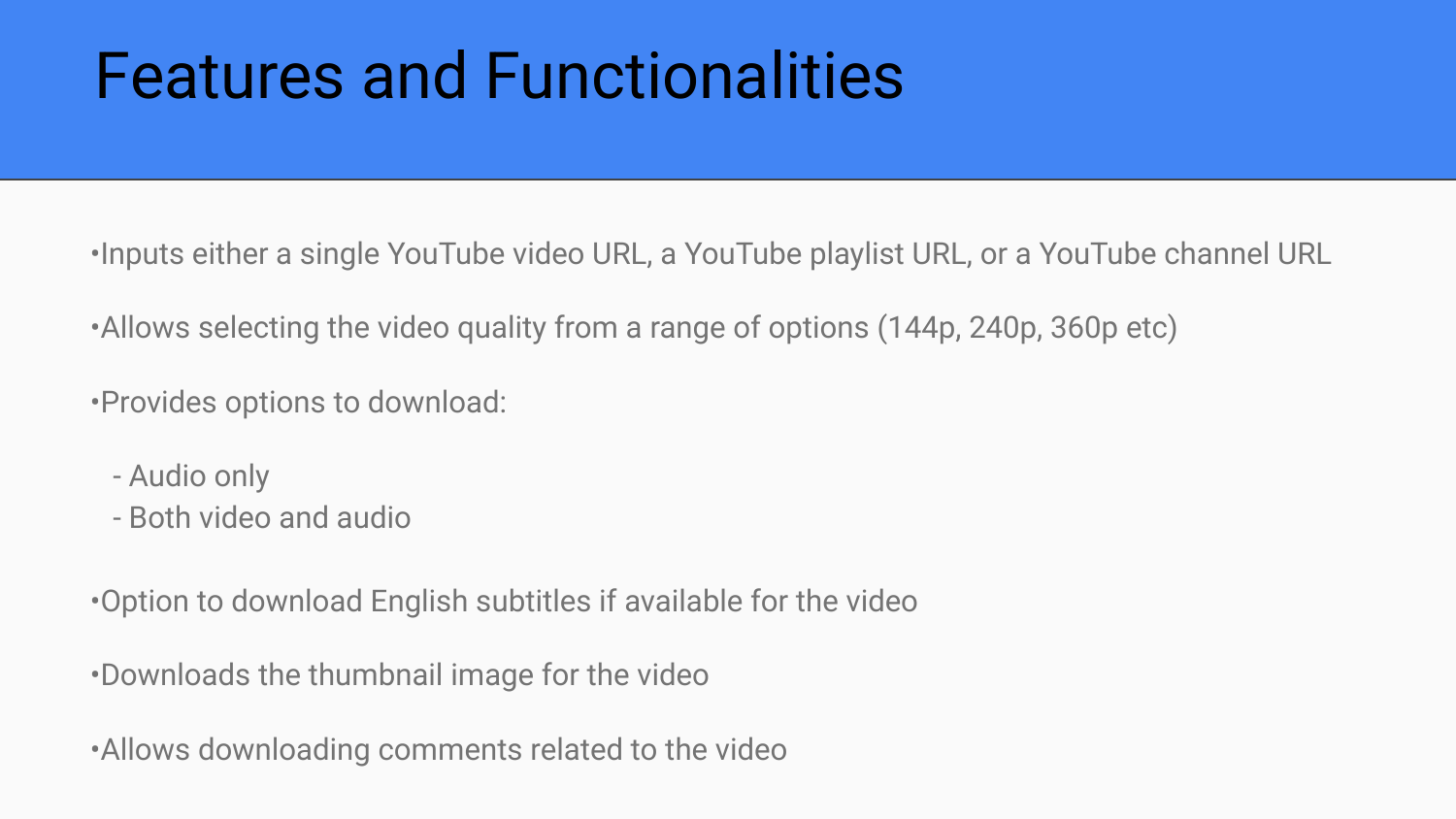

Features and Functionalities
•Inputs either a single YouTube video URL, a YouTube playlist URL, or a YouTube channel URL
•Allows selecting the video quality from a range of options (144p, 240p, 360p etc)
•Provides options to download:
   - Audio only
   - Both video and audio

•Option to download English subtitles if available for the video
•Downloads the thumbnail image for the video
•Allows downloading comments related to the video